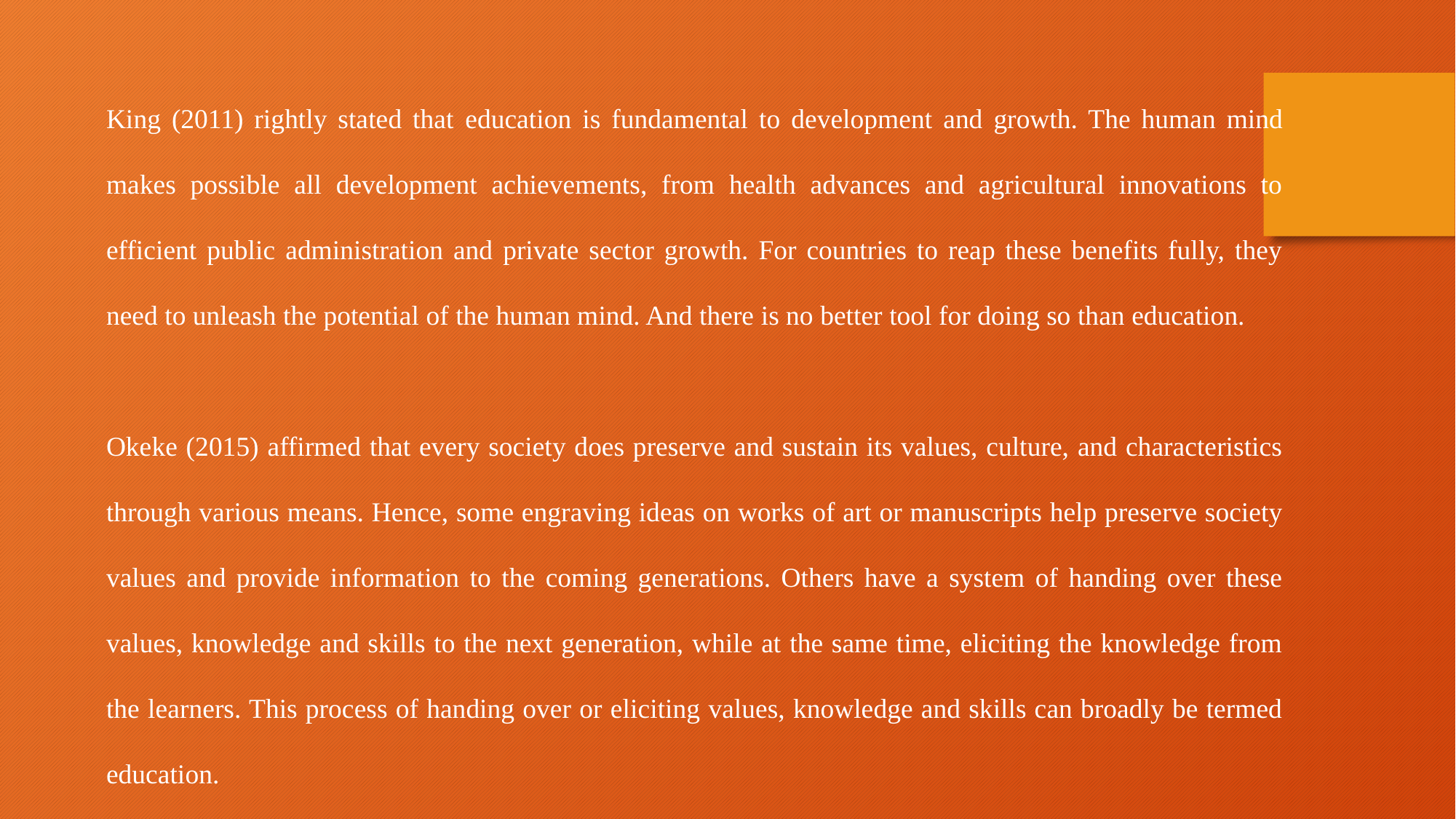

King (2011) rightly stated that education is fundamental to development and growth. The human mind makes possible all development achievements, from health advances and agricultural innovations to efficient public administration and private sector growth. For countries to reap these benefits fully, they need to unleash the potential of the human mind. And there is no better tool for doing so than education.

Okeke (2015) affirmed that every society does preserve and sustain its values, culture, and characteristics through various means. Hence, some engraving ideas on works of art or manuscripts help preserve society values and provide information to the coming generations. Others have a system of handing over these values, knowledge and skills to the next generation, while at the same time, eliciting the knowledge from the learners. This process of handing over or eliciting values, knowledge and skills can broadly be termed education.